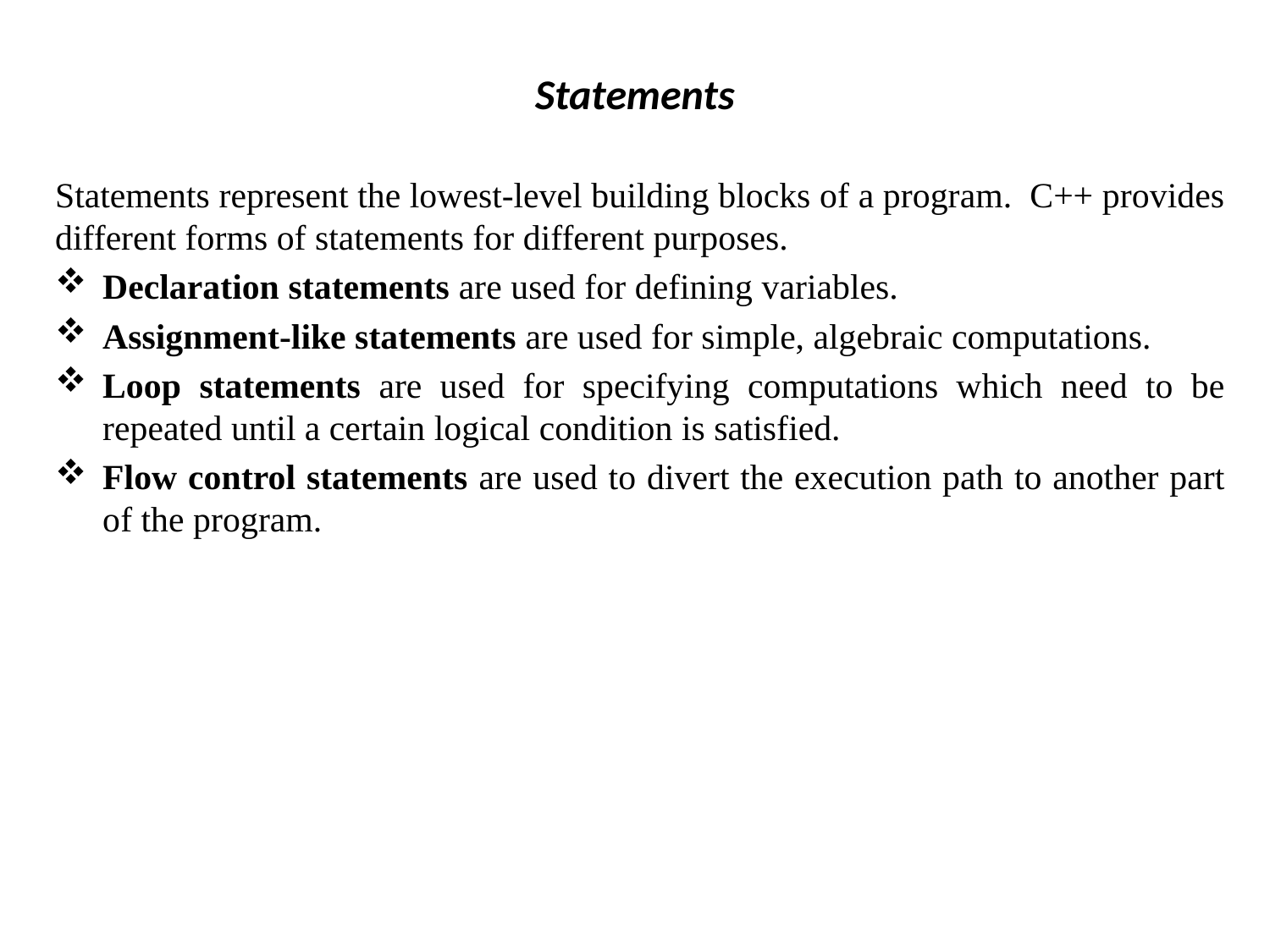

# Statements

Statements represent the lowest-level building blocks of a program.  C++ provides different forms of statements for different purposes.
Declaration statements are used for defining variables.
Assignment-like statements are used for simple, algebraic computations.
Loop statements are used for specifying computations which need to be repeated until a certain logical condition is satisfied.
Flow control statements are used to divert the execution path to another part of the program.